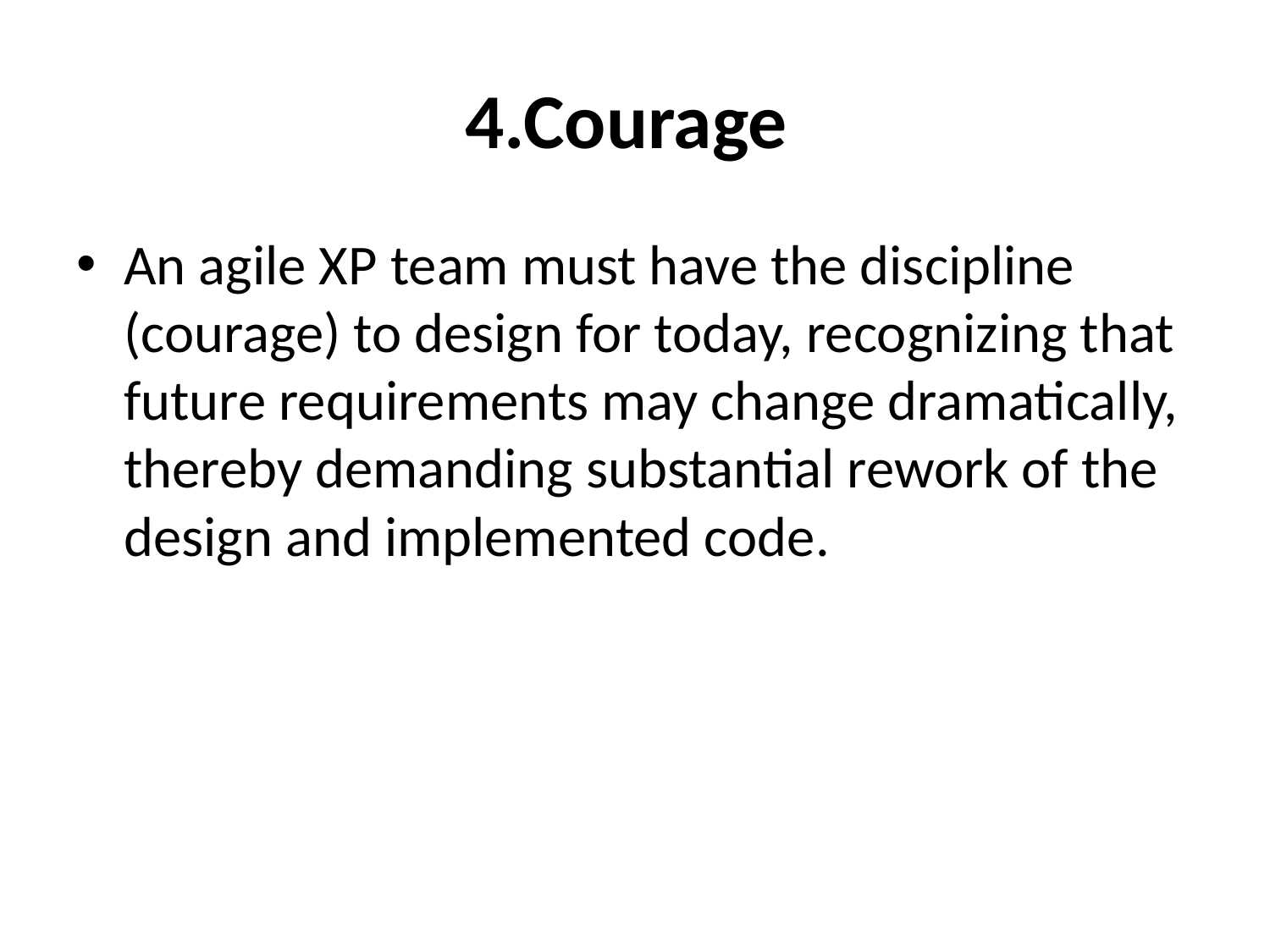

# 4.Courage
An agile XP team must have the discipline (courage) to design for today, recognizing that future requirements may change dramatically, thereby demanding substantial rework of the design and implemented code.